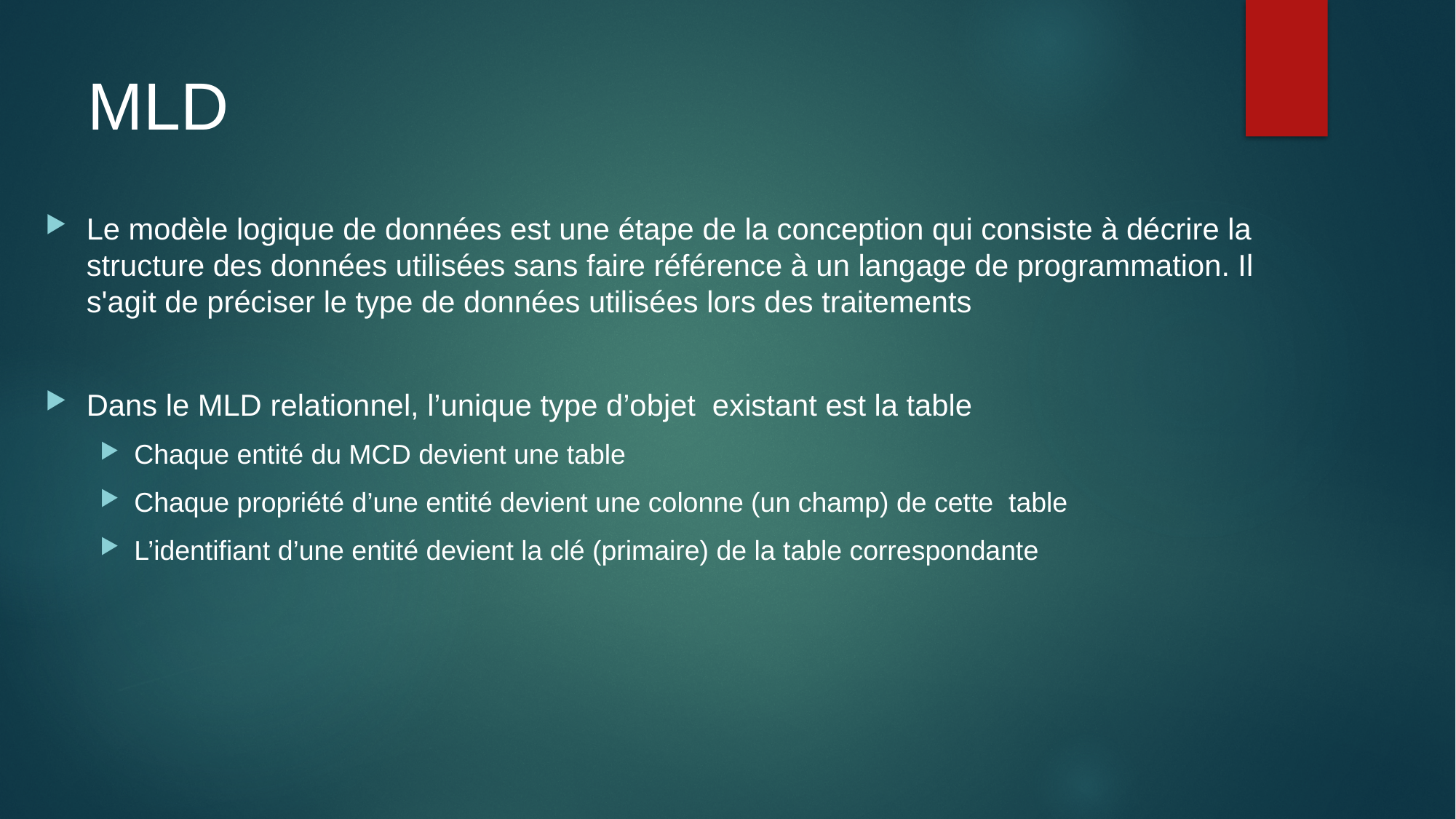

# MLD

Le modèle logique de données est une étape de la conception qui consiste à décrire la structure des données utilisées sans faire référence à un langage de programmation. Il s'agit de préciser le type de données utilisées lors des traitements

Dans le MLD relationnel, l’unique type d’objet  existant est la table
Chaque entité du MCD devient une table
Chaque propriété d’une entité devient une colonne (un champ) de cette  table
L’identifiant d’une entité devient la clé (primaire) de la table correspondante